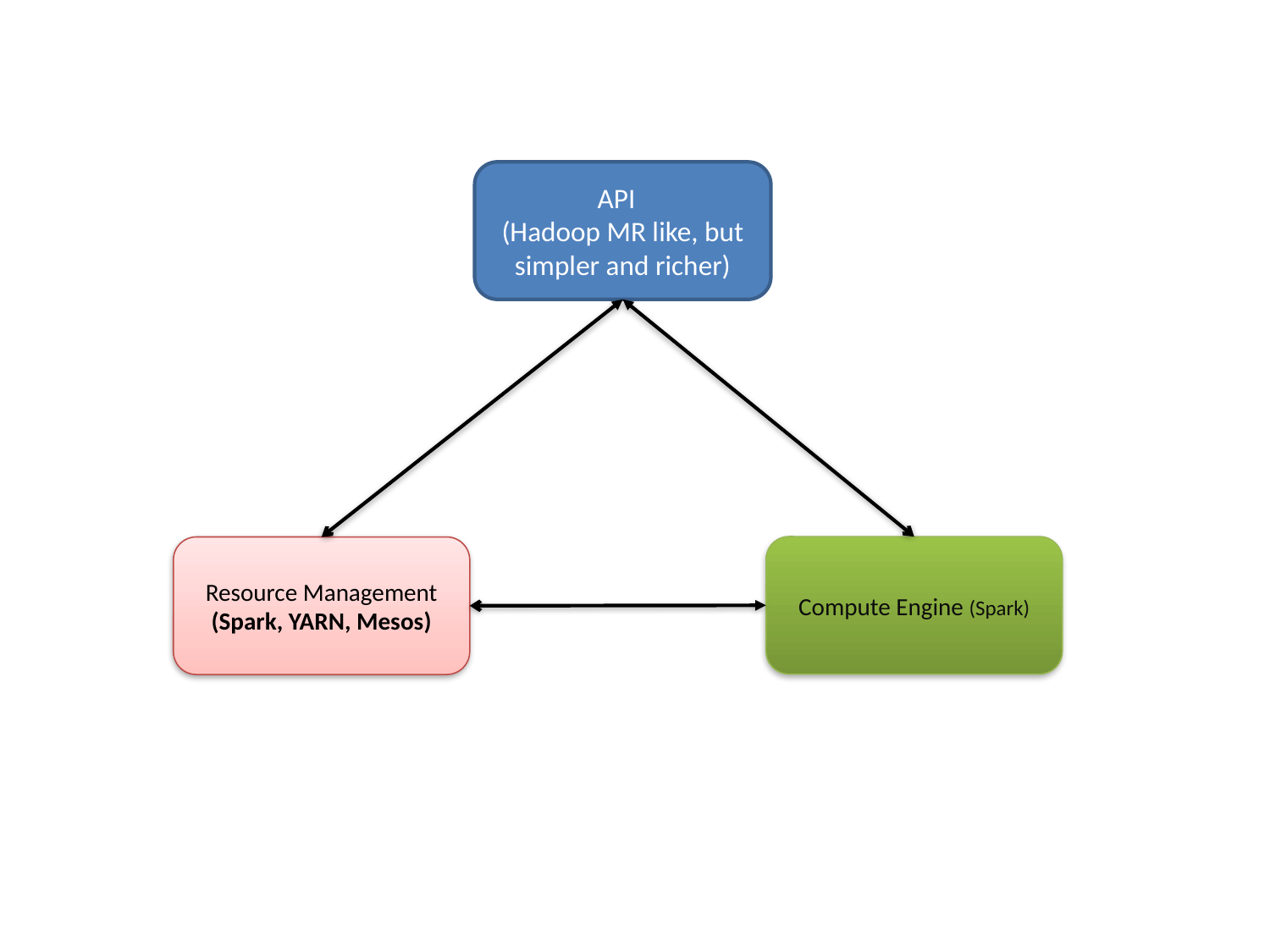

API
(Hadoop MR like, but simpler and richer)
Compute Engine (Spark)
Resource Management (Spark, YARN, Mesos)